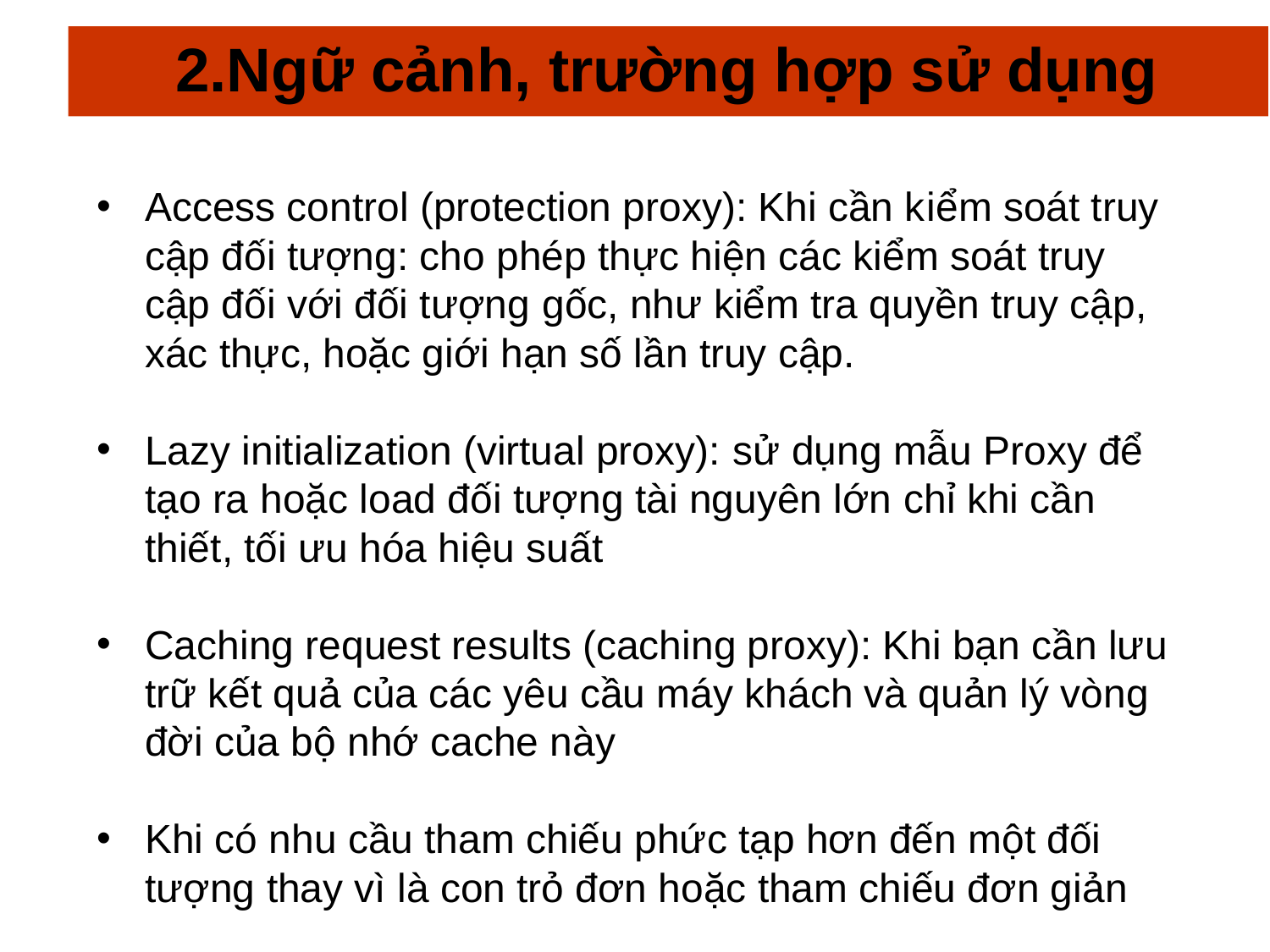

# 2.Ngữ cảnh, trường hợp sử dụng
Access control (protection proxy): Khi cần kiểm soát truy cập đối tượng: cho phép thực hiện các kiểm soát truy cập đối với đối tượng gốc, như kiểm tra quyền truy cập, xác thực, hoặc giới hạn số lần truy cập.

Lazy initialization (virtual proxy): sử dụng mẫu Proxy để tạo ra hoặc load đối tượng tài nguyên lớn chỉ khi cần thiết, tối ưu hóa hiệu suất

Caching request results (caching proxy): Khi bạn cần lưu trữ kết quả của các yêu cầu máy khách và quản lý vòng đời của bộ nhớ cache này

Khi có nhu cầu tham chiếu phức tạp hơn đến một đối tượng thay vì là con trỏ đơn hoặc tham chiếu đơn giản